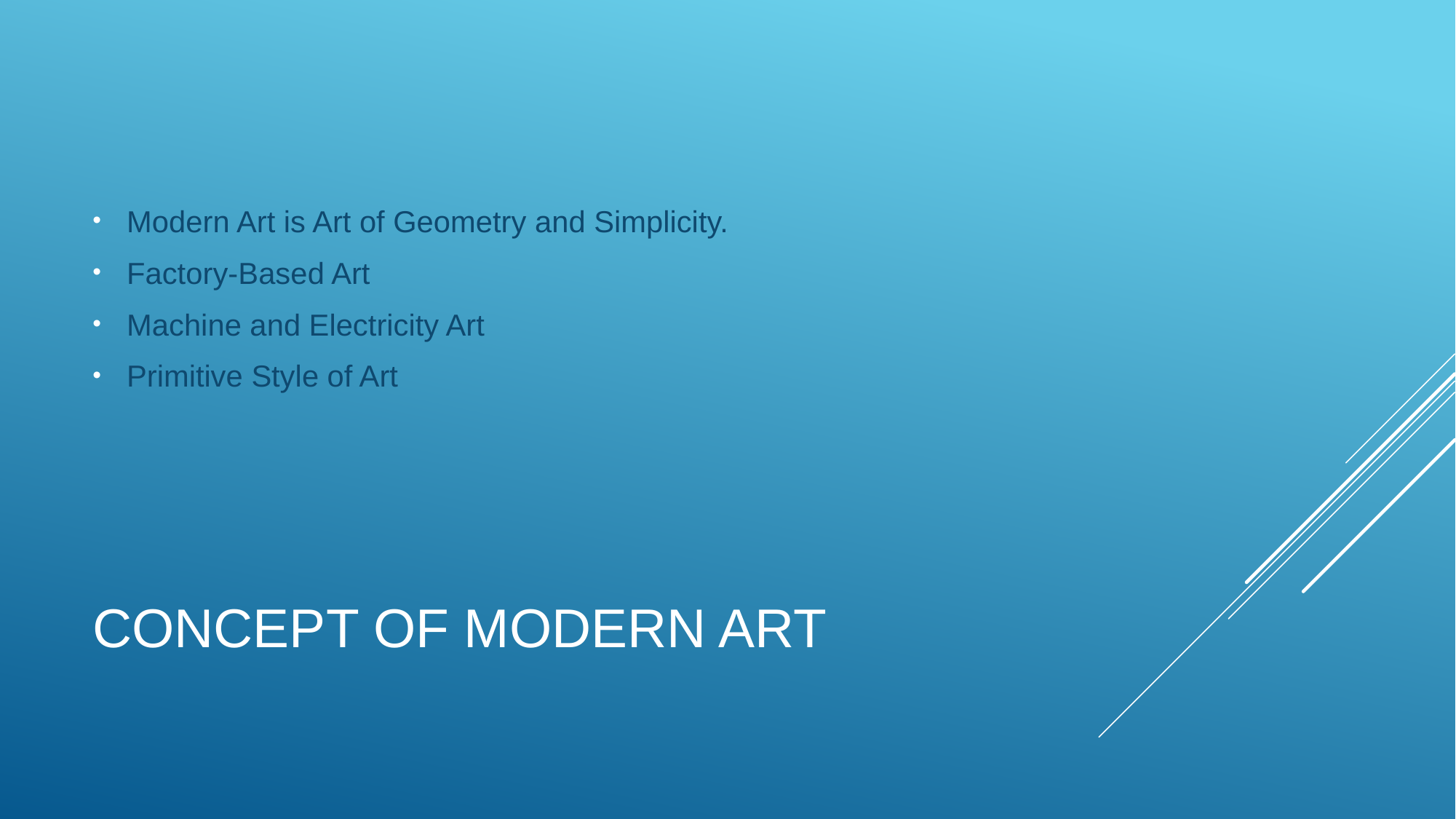

Modern Art is Art of Geometry and Simplicity.
Factory-Based Art
Machine and Electricity Art
Primitive Style of Art
# Concept of modern Art